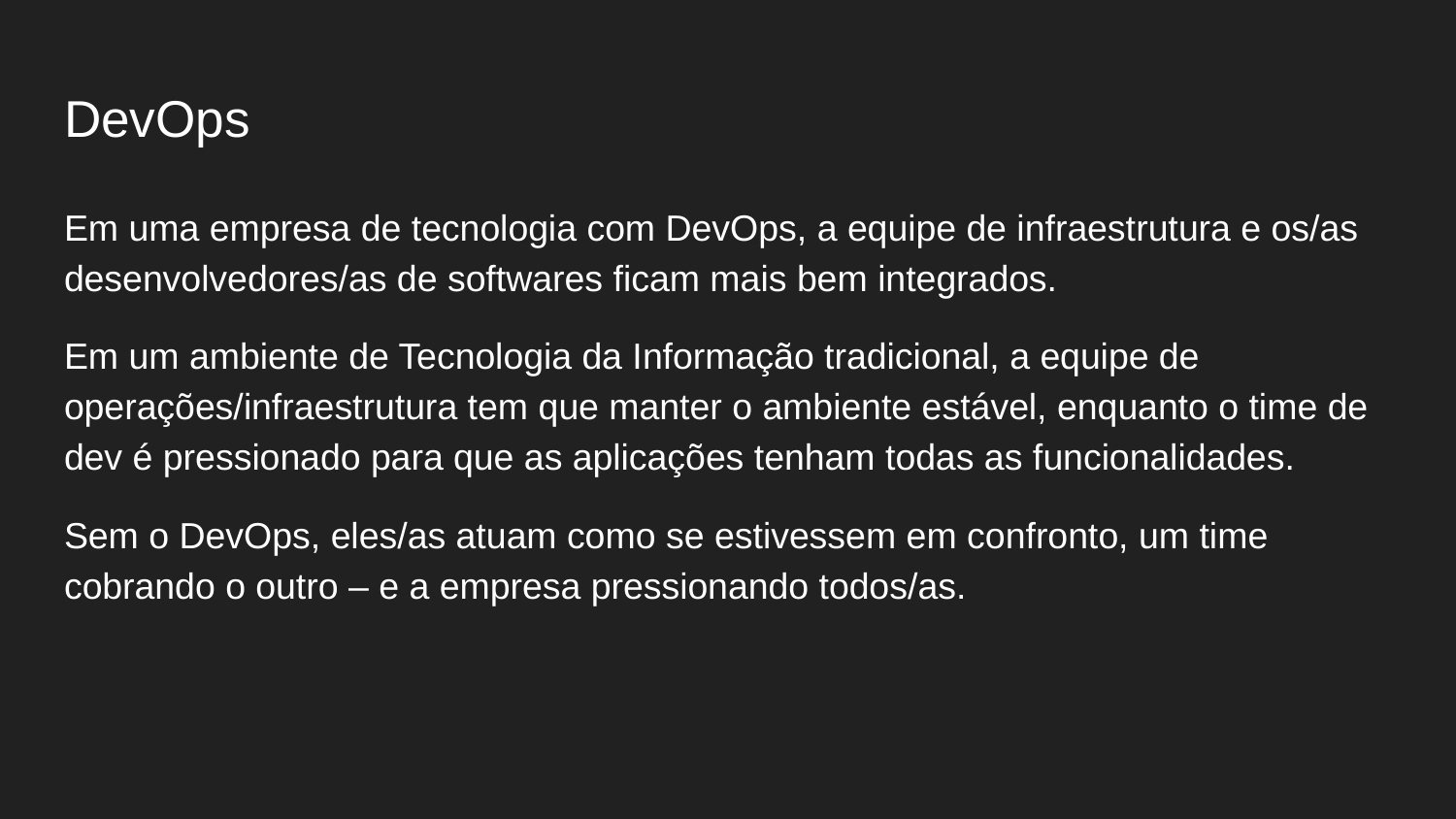

# DevOps
Em uma empresa de tecnologia com DevOps, a equipe de infraestrutura e os/as desenvolvedores/as de softwares ficam mais bem integrados.
Em um ambiente de Tecnologia da Informação tradicional, a equipe de operações/infraestrutura tem que manter o ambiente estável, enquanto o time de dev é pressionado para que as aplicações tenham todas as funcionalidades.
Sem o DevOps, eles/as atuam como se estivessem em confronto, um time cobrando o outro – e a empresa pressionando todos/as.